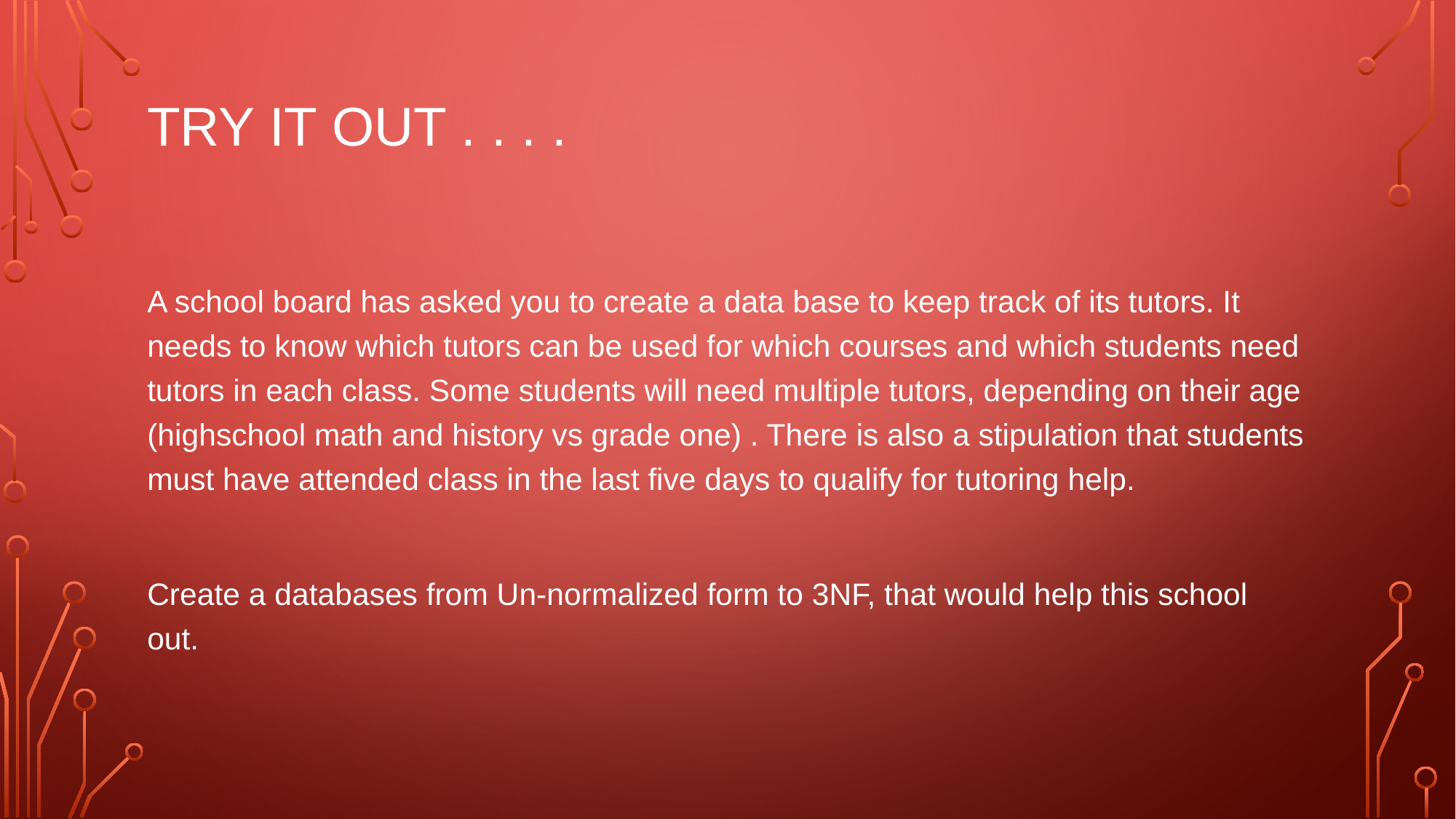

# Try it out . . . .
A school board has asked you to create a data base to keep track of its tutors. It needs to know which tutors can be used for which courses and which students need tutors in each class. Some students will need multiple tutors, depending on their age (highschool math and history vs grade one) . There is also a stipulation that students must have attended class in the last five days to qualify for tutoring help.

Create a databases from Un-normalized form to 3NF, that would help this school out.